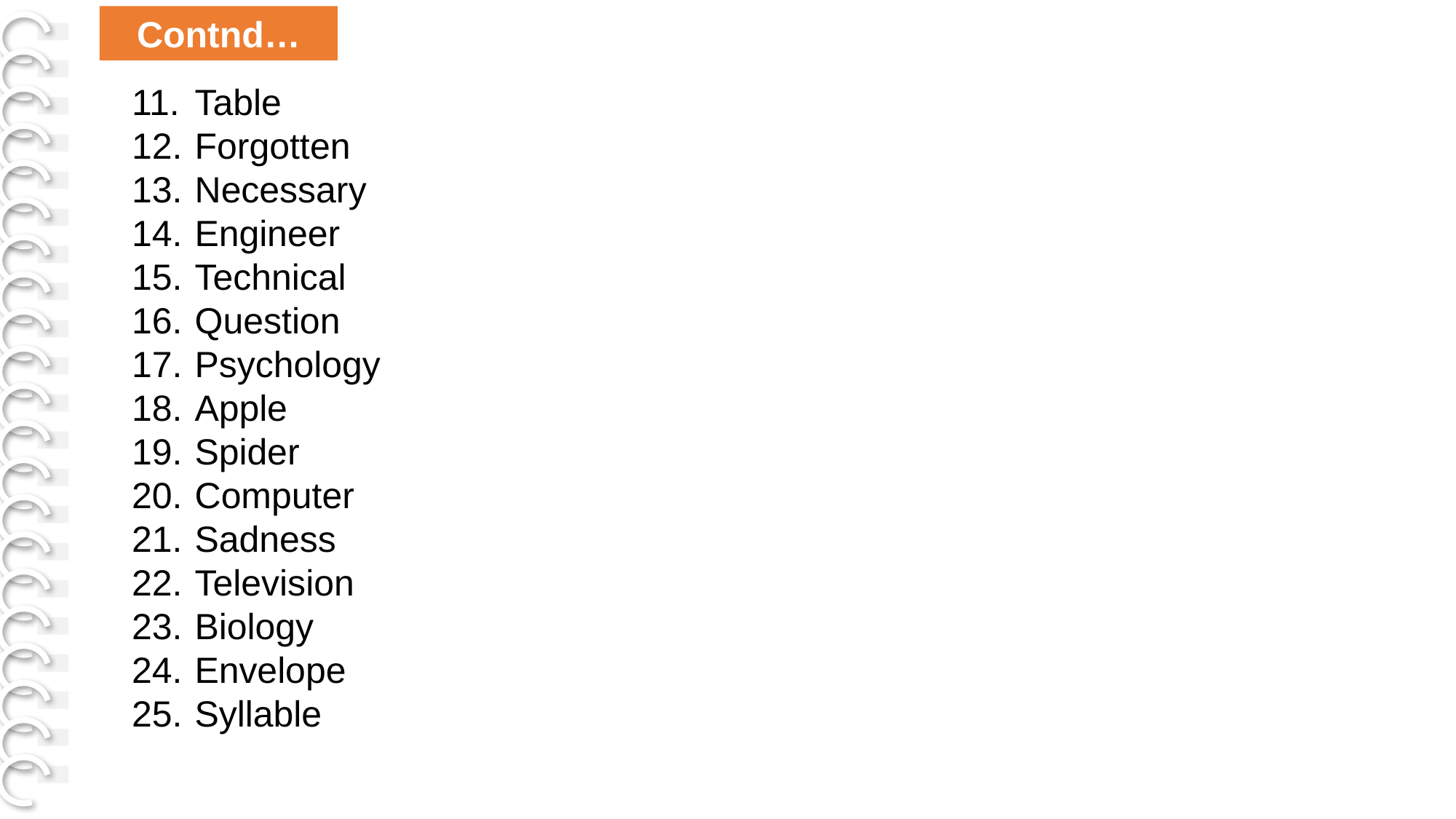

Contnd…
[Page. 42]

Table
Forgotten
Necessary
Engineer
Technical
Question
Psychology
Apple
Spider
Computer
Sadness
Television
Biology
Envelope
Syllable